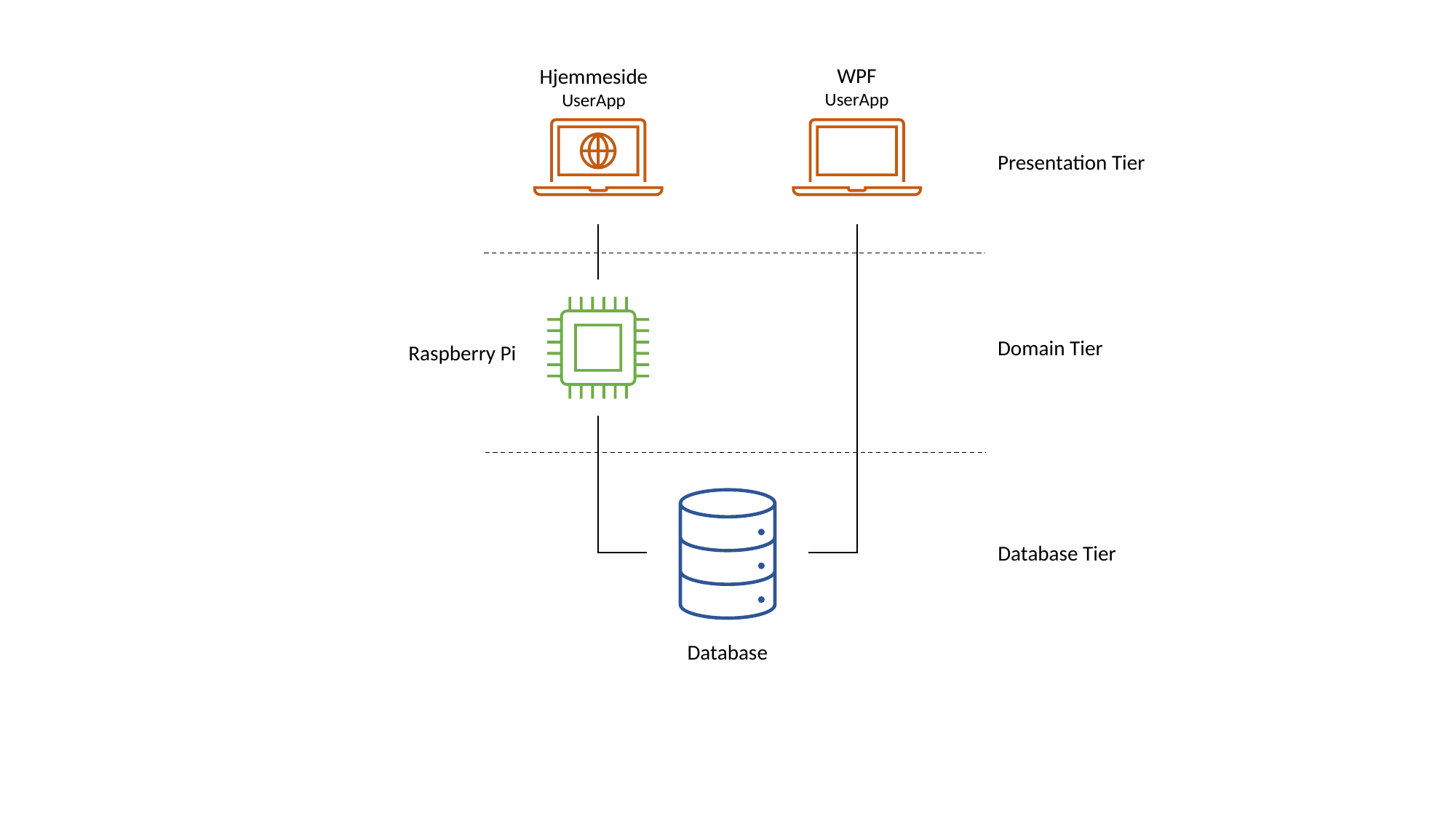

WPF
UserApp
Hjemmeside
UserApp

Presentation Tier

Domain Tier
Raspberry Pi

Database Tier
Database